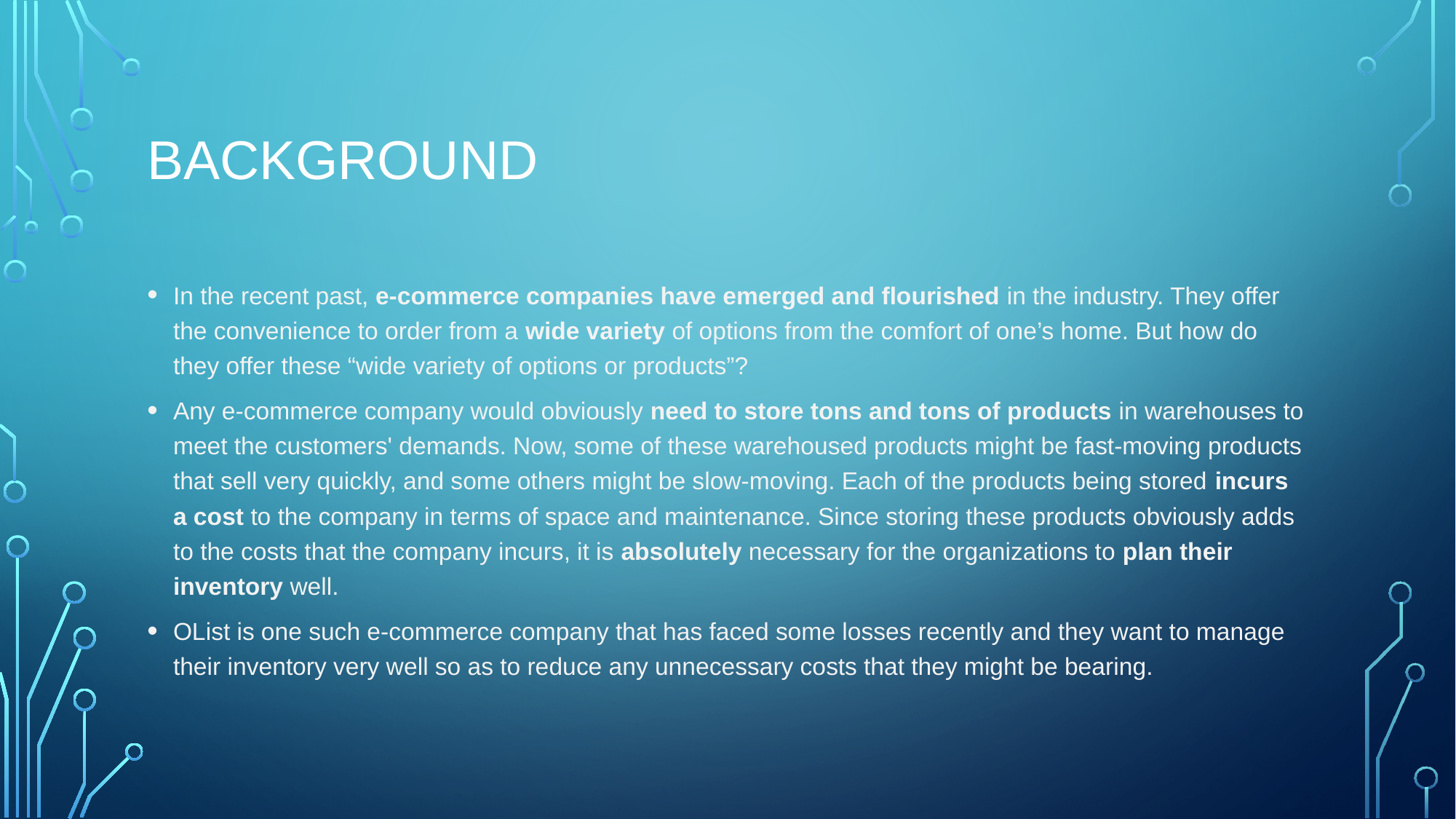

# BACKGROUND
In the recent past, e-commerce companies have emerged and flourished in the industry. They offer the convenience to order from a wide variety of options from the comfort of one’s home. But how do they offer these “wide variety of options or products”?
Any e-commerce company would obviously need to store tons and tons of products in warehouses to meet the customers' demands. Now, some of these warehoused products might be fast-moving products that sell very quickly, and some others might be slow-moving. Each of the products being stored incurs a cost to the company in terms of space and maintenance. Since storing these products obviously adds to the costs that the company incurs, it is absolutely necessary for the organizations to plan their inventory well.
OList is one such e-commerce company that has faced some losses recently and they want to manage their inventory very well so as to reduce any unnecessary costs that they might be bearing.